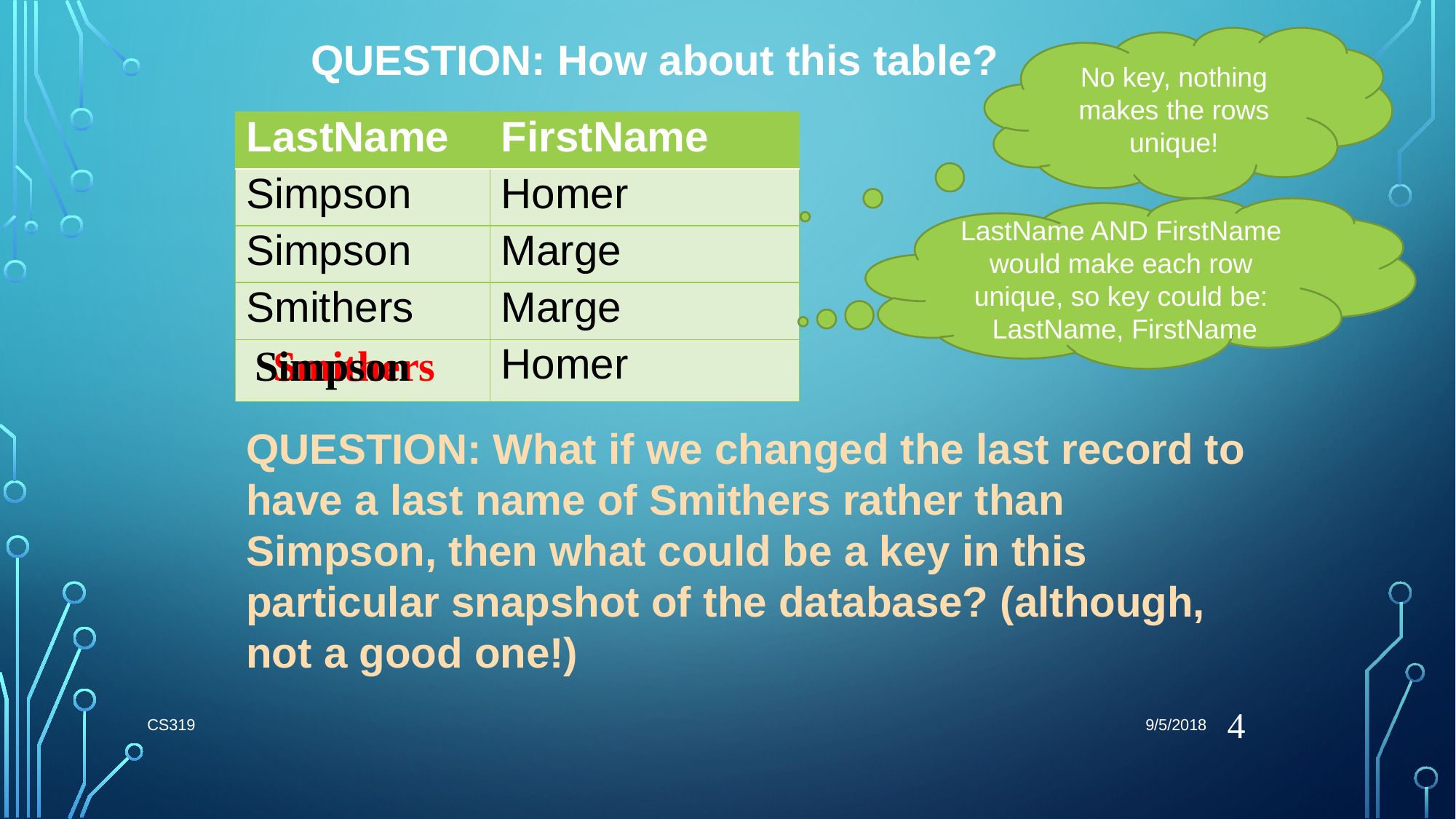

9/5/2018
QUESTION: How about this table?
No key, nothing makes the rows unique!
| LastName | FirstName |
| --- | --- |
| Simpson | Homer |
| Simpson | Marge |
| Smithers | Marge |
|  | Homer |
LastName AND FirstName would make each row unique, so key could be:
 LastName, FirstName
Simpson
Smithers
QUESTION: What if we changed the last record to have a last name of Smithers rather than Simpson, then what could be a key in this particular snapshot of the database? (although, not a good one!)

4
CS319